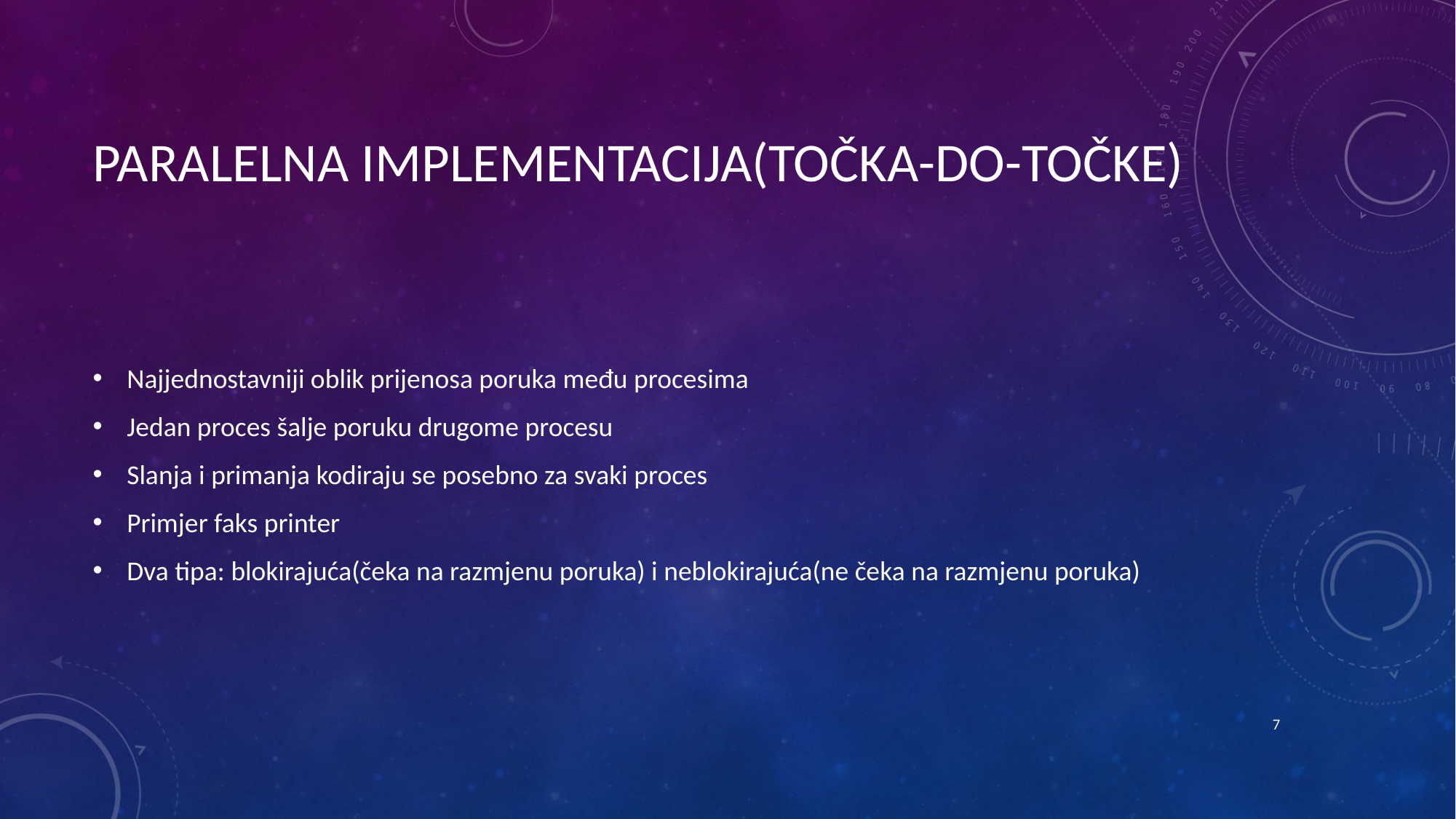

# Paralelna IMPLEMENTACIJA(točka-do-točke)
Najjednostavniji oblik prijenosa poruka među procesima
Jedan proces šalje poruku drugome procesu
Slanja i primanja kodiraju se posebno za svaki proces
Primjer faks printer
Dva tipa: blokirajuća(čeka na razmjenu poruka) i neblokirajuća(ne čeka na razmjenu poruka)
7